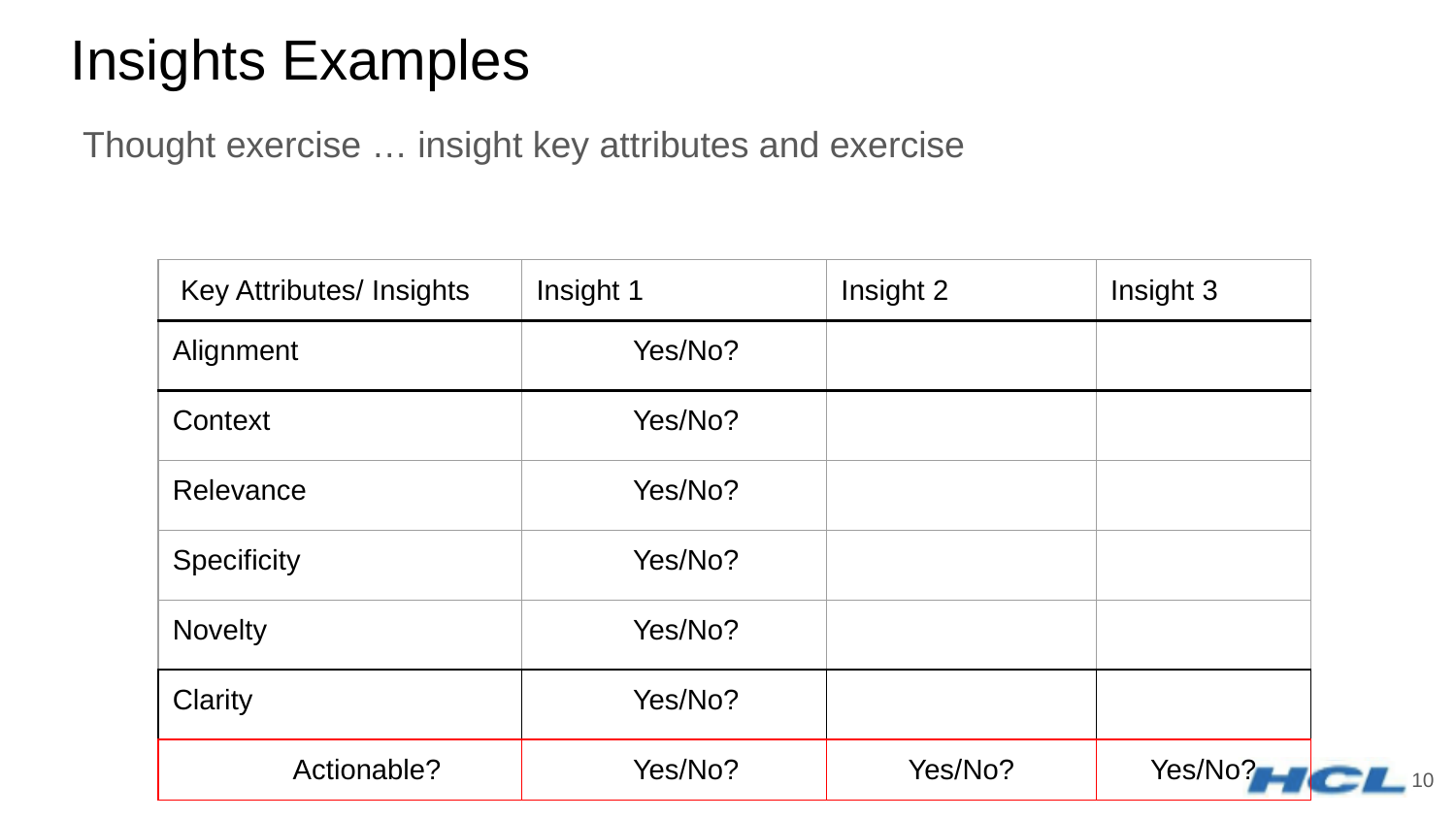

# Insights Examples
Thought exercise … insight key attributes and exercise
| Key Attributes/ Insights | Insight 1 | Insight 2 | Insight 3 |
| --- | --- | --- | --- |
| Alignment | Yes/No? |  |  |
| Context | Yes/No? |  |  |
| Relevance | Yes/No? |  |  |
| Specificity | Yes/No? |  |  |
| Novelty | Yes/No? |  |  |
| Clarity | Yes/No? |  |  |
| Actionable? | Yes/No? | Yes/No? | Yes/No? |
10